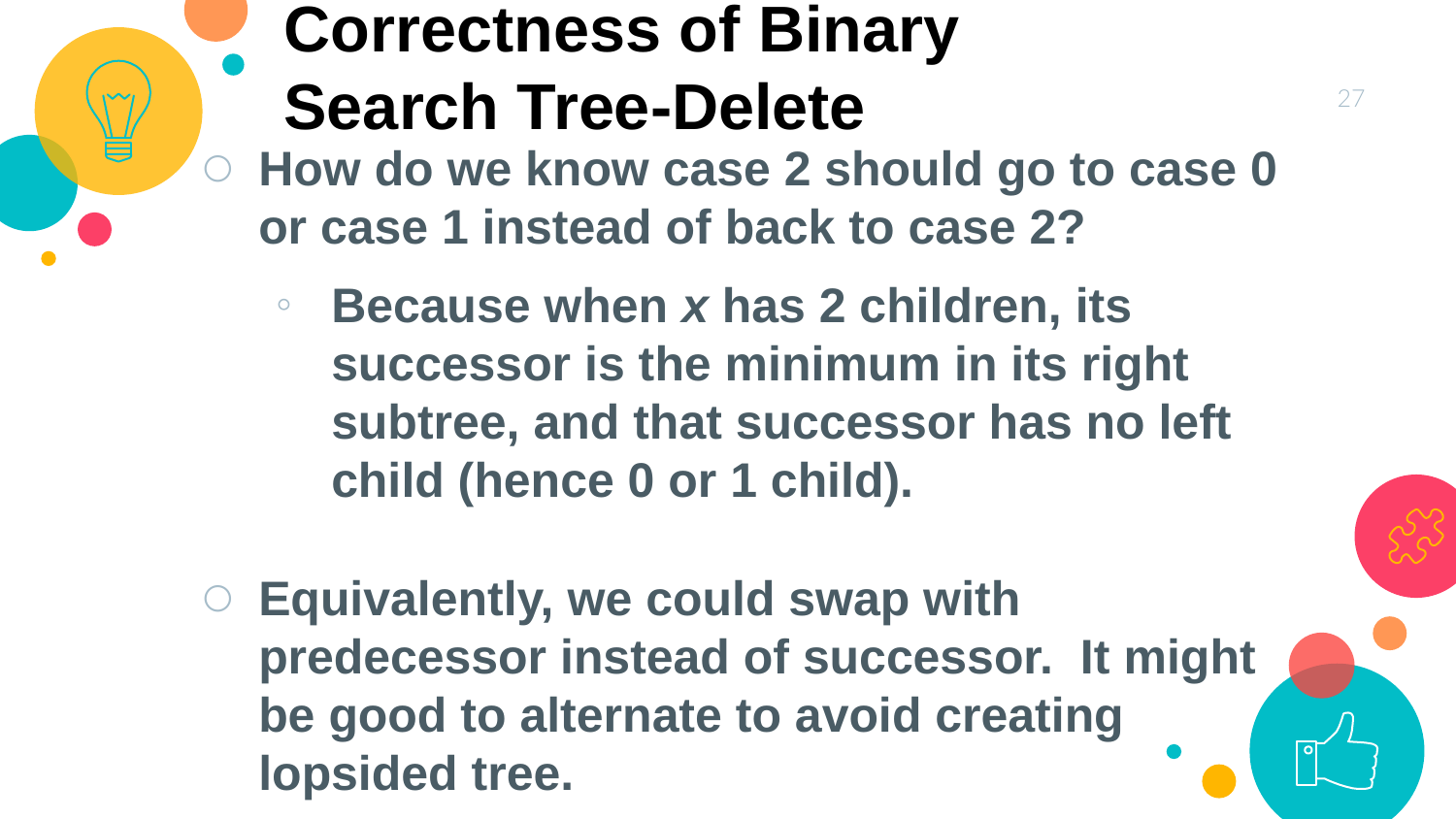

Correctness of Binary Search Tree-Delete
27
How do we know case 2 should go to case 0 or case 1 instead of back to case 2?
Because when x has 2 children, its successor is the minimum in its right subtree, and that successor has no left child (hence 0 or 1 child).

Equivalently, we could swap with predecessor instead of successor.  It might be good to alternate to avoid creating lopsided tree.